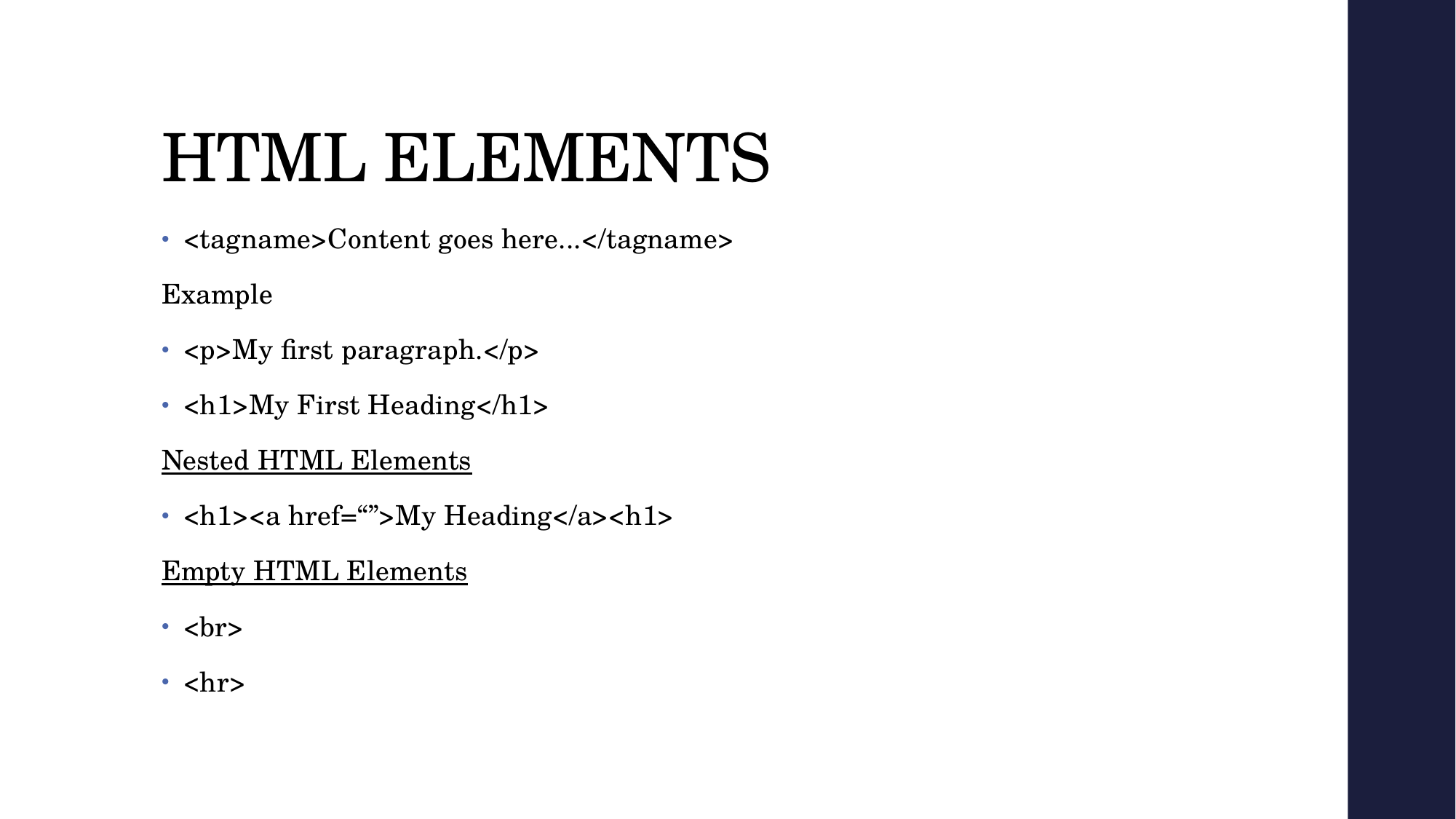

# HTML ELEMENTS
<tagname>Content goes here...</tagname>
Example
<p>My first paragraph.</p>
<h1>My First Heading</h1>
Nested HTML Elements
<h1><a href=“”>My Heading</a><h1>
Empty HTML Elements
<br>
<hr>